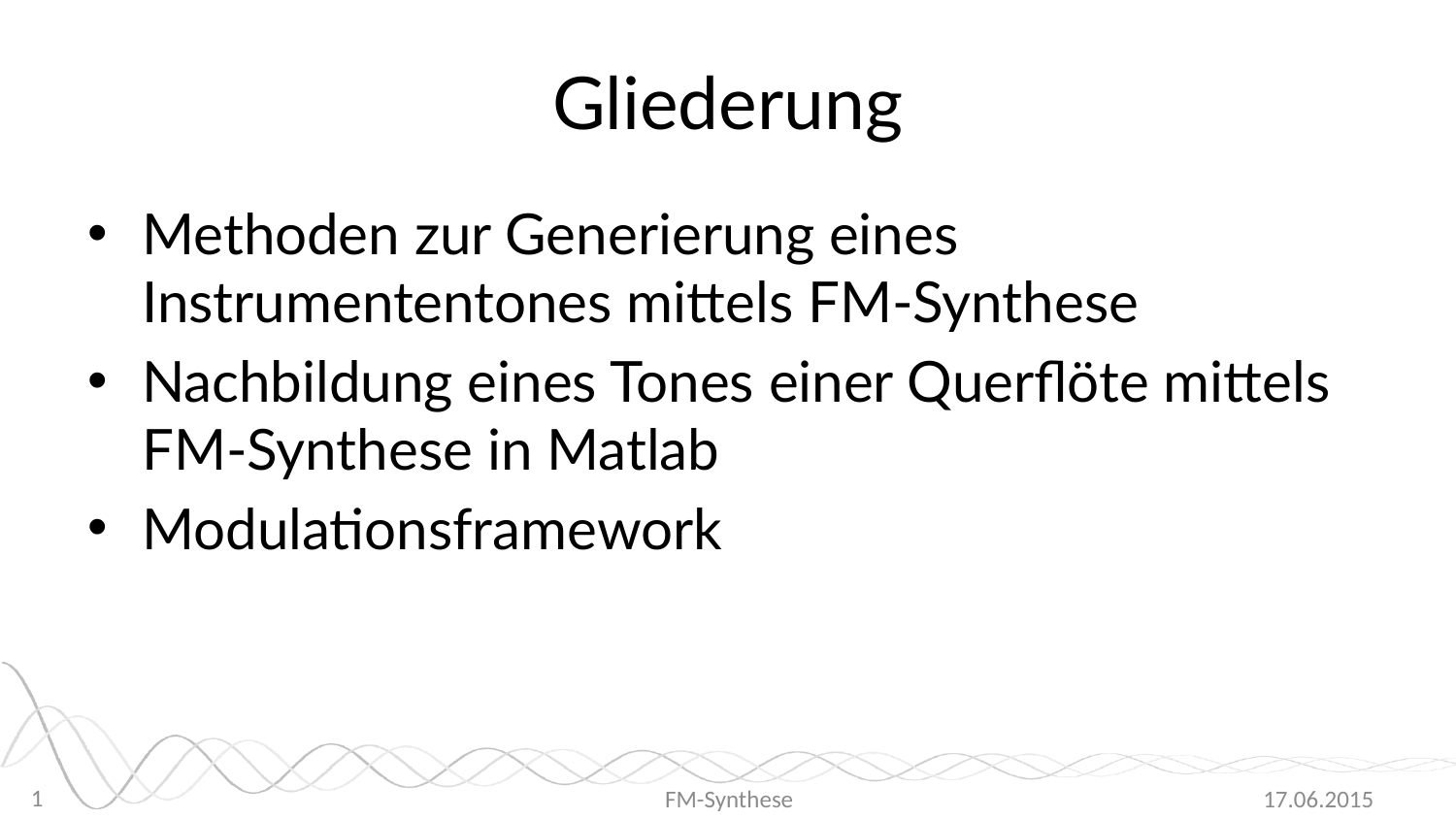

# Gliederung
Methoden zur Generierung eines Instrumententones mittels FM-Synthese
Nachbildung eines Tones einer Querflöte mittels FM-Synthese in Matlab
Modulationsframework
1
FM-Synthese
17.06.2015